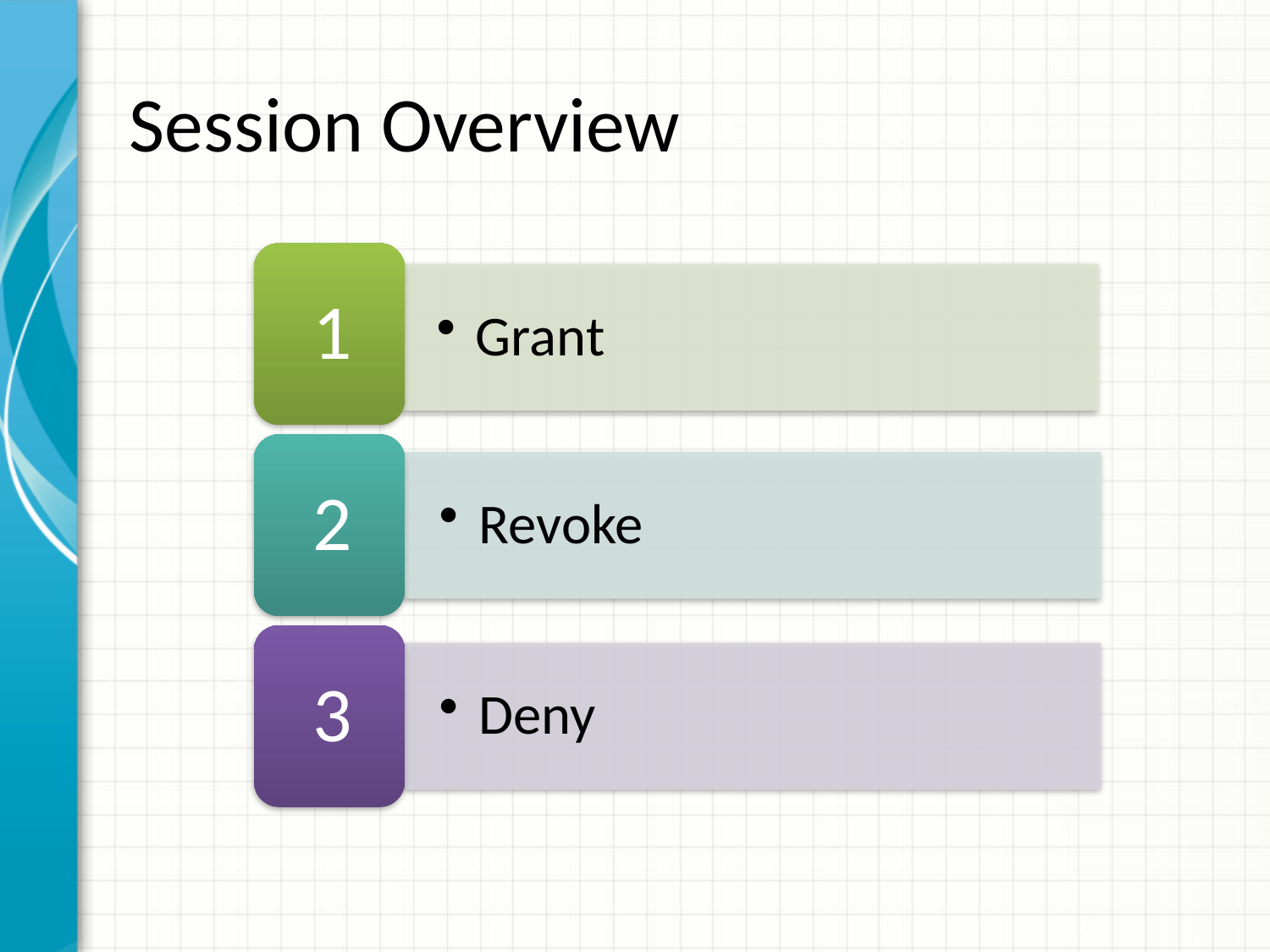

# Session Overview
Grant
1
Revoke
2
Deny
3